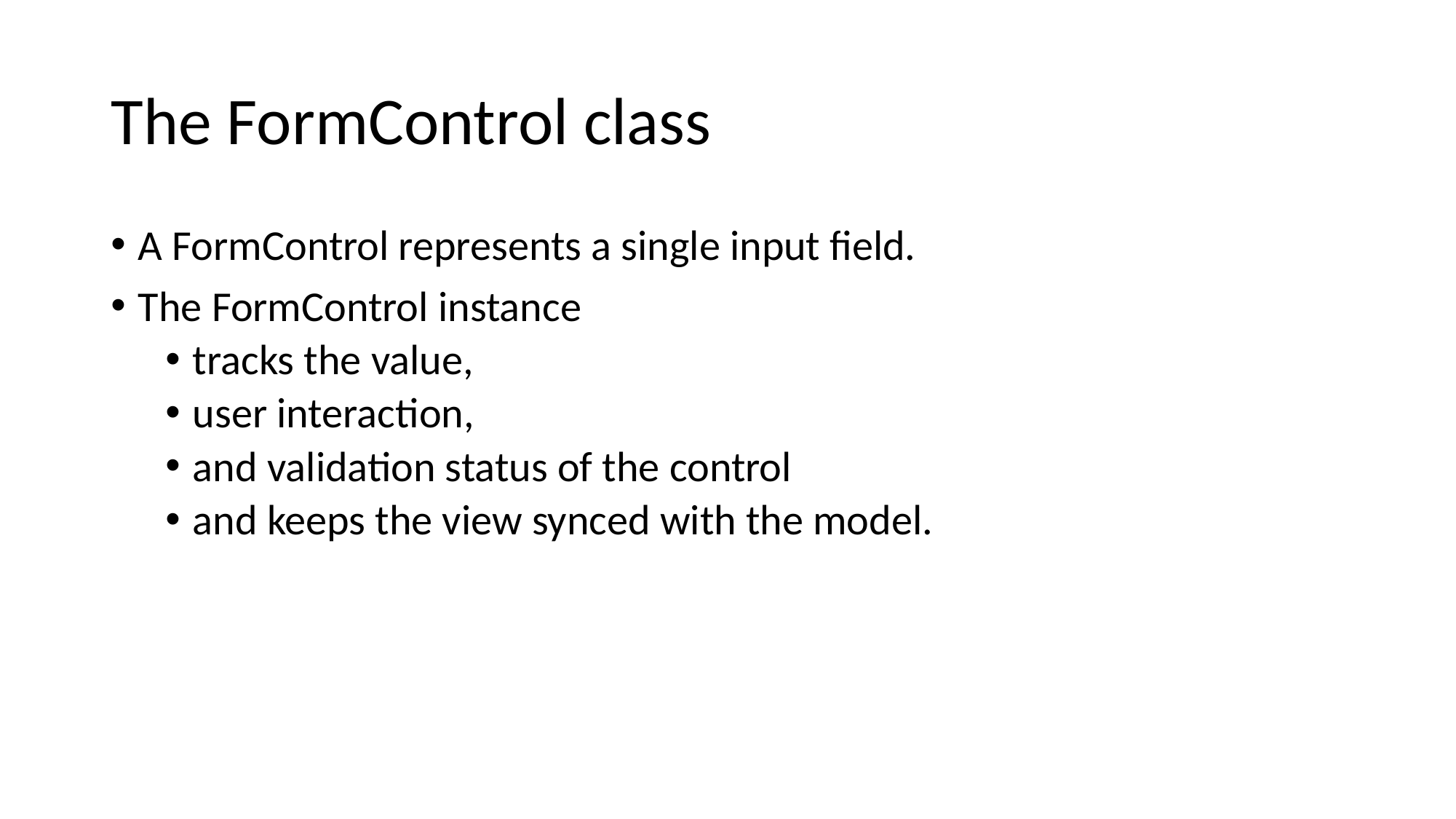

# The FormControl class
A FormControl represents a single input field.
The FormControl instance
tracks the value,
user interaction,
and validation status of the control
and keeps the view synced with the model.